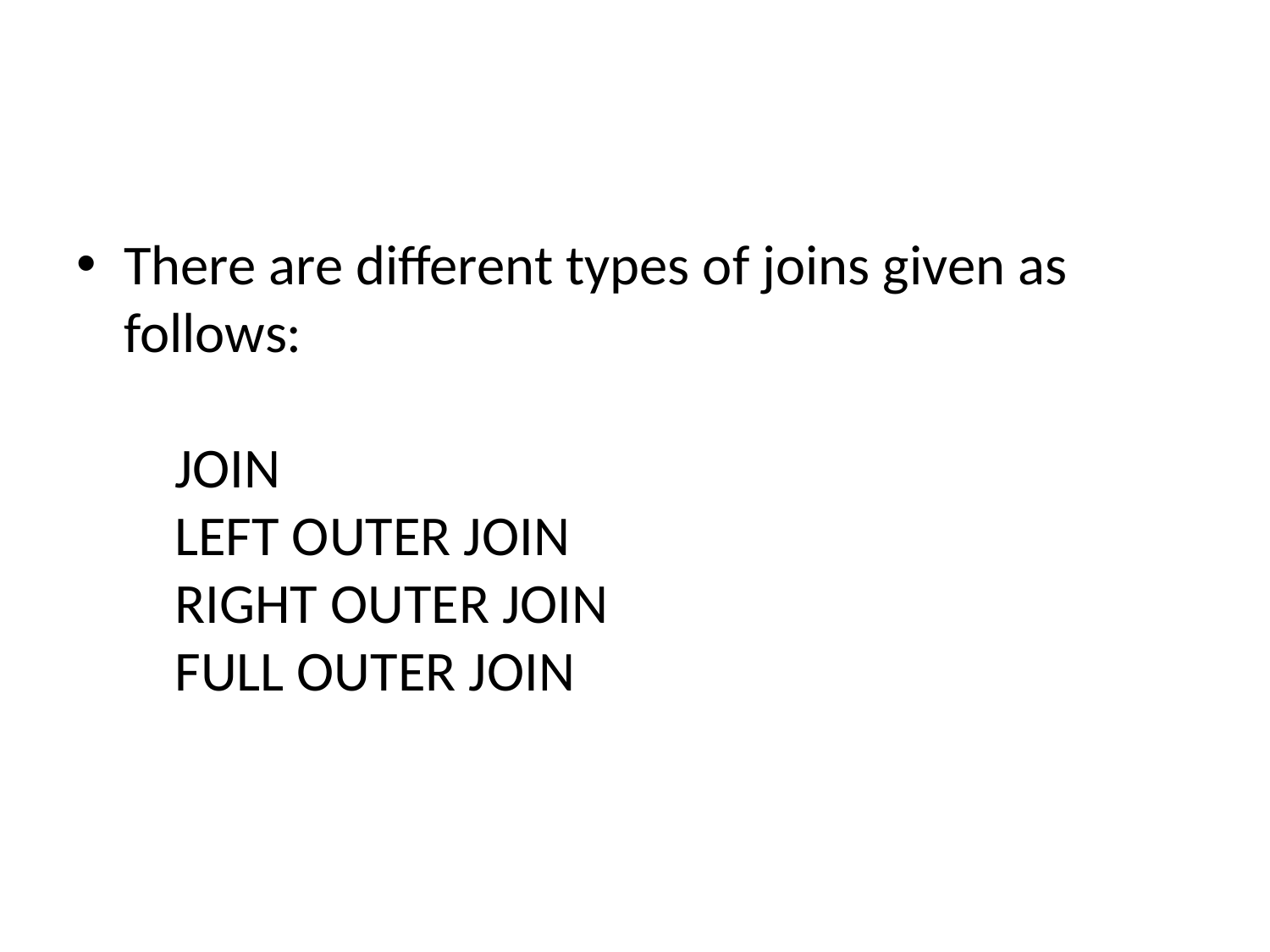

#
There are different types of joins given as follows:
    JOIN
    LEFT OUTER JOIN
    RIGHT OUTER JOIN
    FULL OUTER JOIN